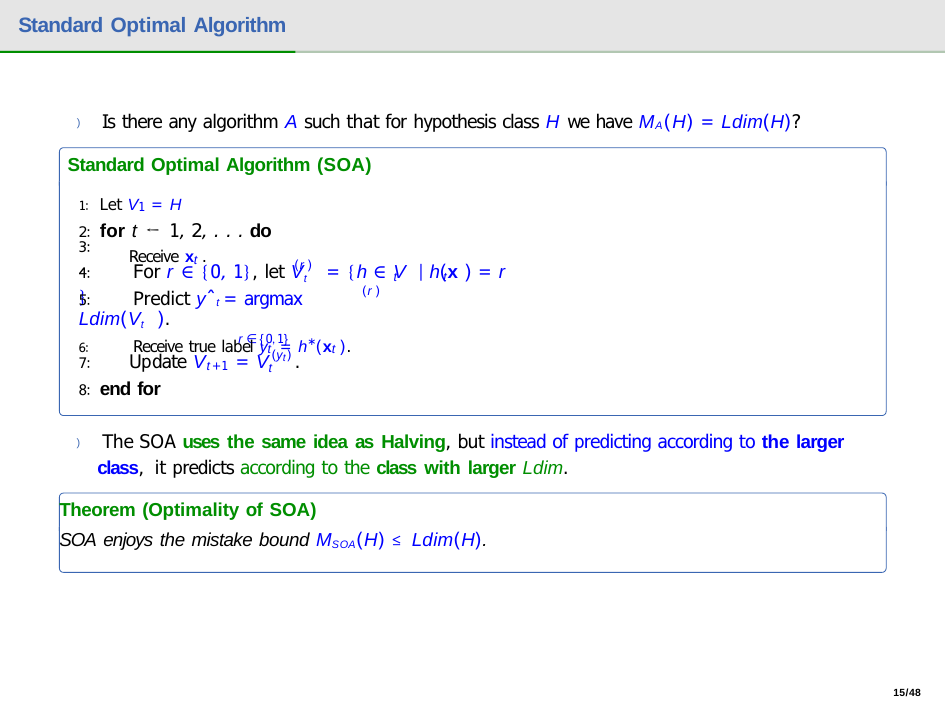

# Standard Optimal Algorithm

) Is there any algorithm A such that for hypothesis class H we have MA(H) = Ldim(H)?

Standard Optimal Algorithm (SOA)
1: Let V1 = H
2:  for t ← 1, 2, . . . do

Receive xt .
3:
(r )
4:	For r ∈ {0, 1}, let Vt      = {h ∈ V  | h(x ) = r }
t	t
(r )
5:	Predict yˆt = argmax Ldim(Vt    ).
r ∈{0,1}
6:	Receive true label yt  = h∗(xt ).
7:	Update V	= V	.
8: end for
(y )
t
t+1
t
) The SOA uses the same idea as Halving, but instead of predicting according to the larger class,  it predicts according to the class with larger Ldim.

Theorem (Optimality of SOA)
SOA enjoys the mistake bound MSOA(H) ≤ Ldim(H).

15/48